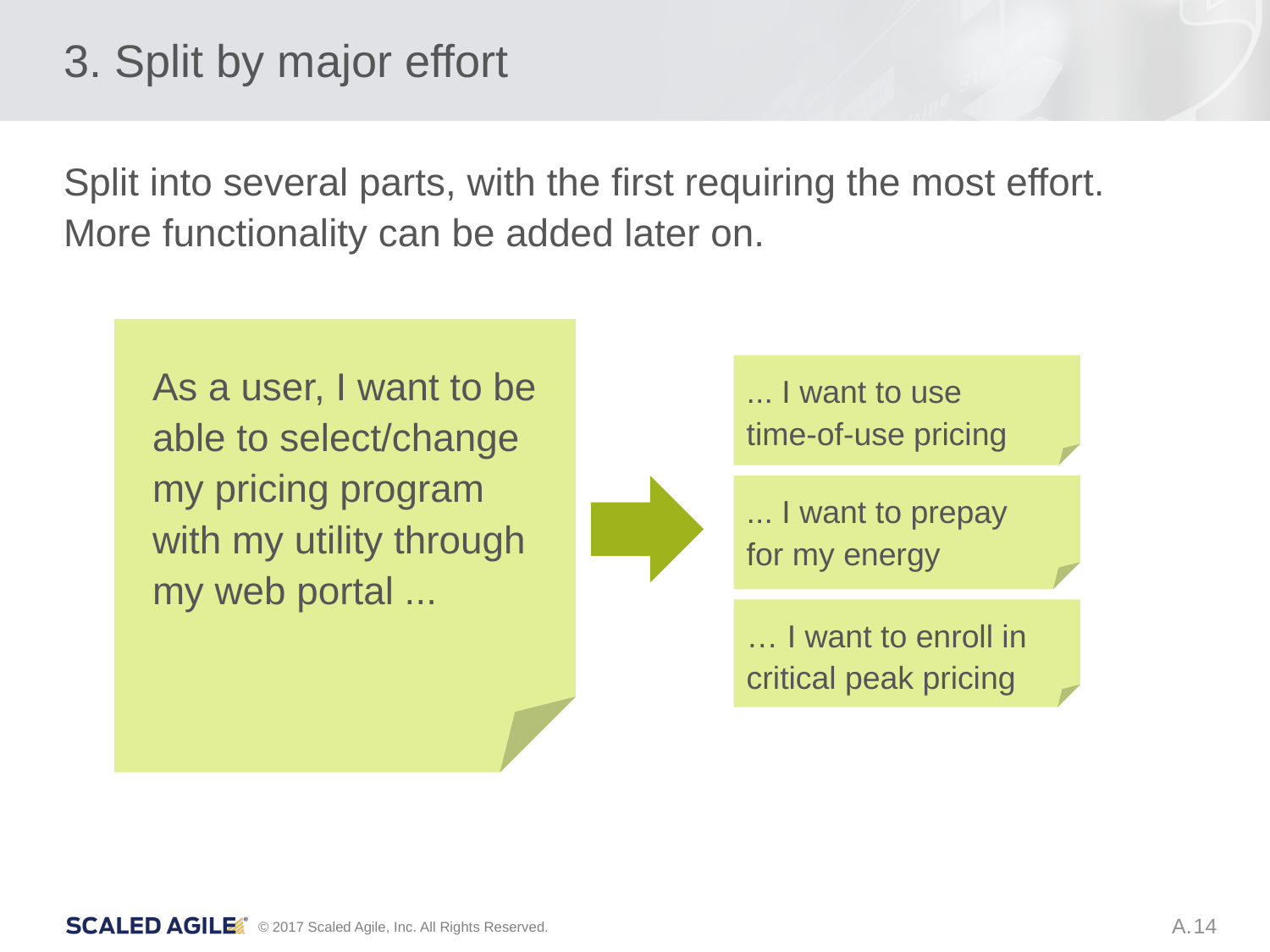

# 3. Split by major effort
Split into several parts, with the first requiring the most effort.
More functionality can be added later on.
As a user, I want to be able to select/change my pricing program with my utility through my web portal ...
... I want to use
time-of-use pricing

... I want to prepay
for my energy
… I want to enroll in
critical peak pricing